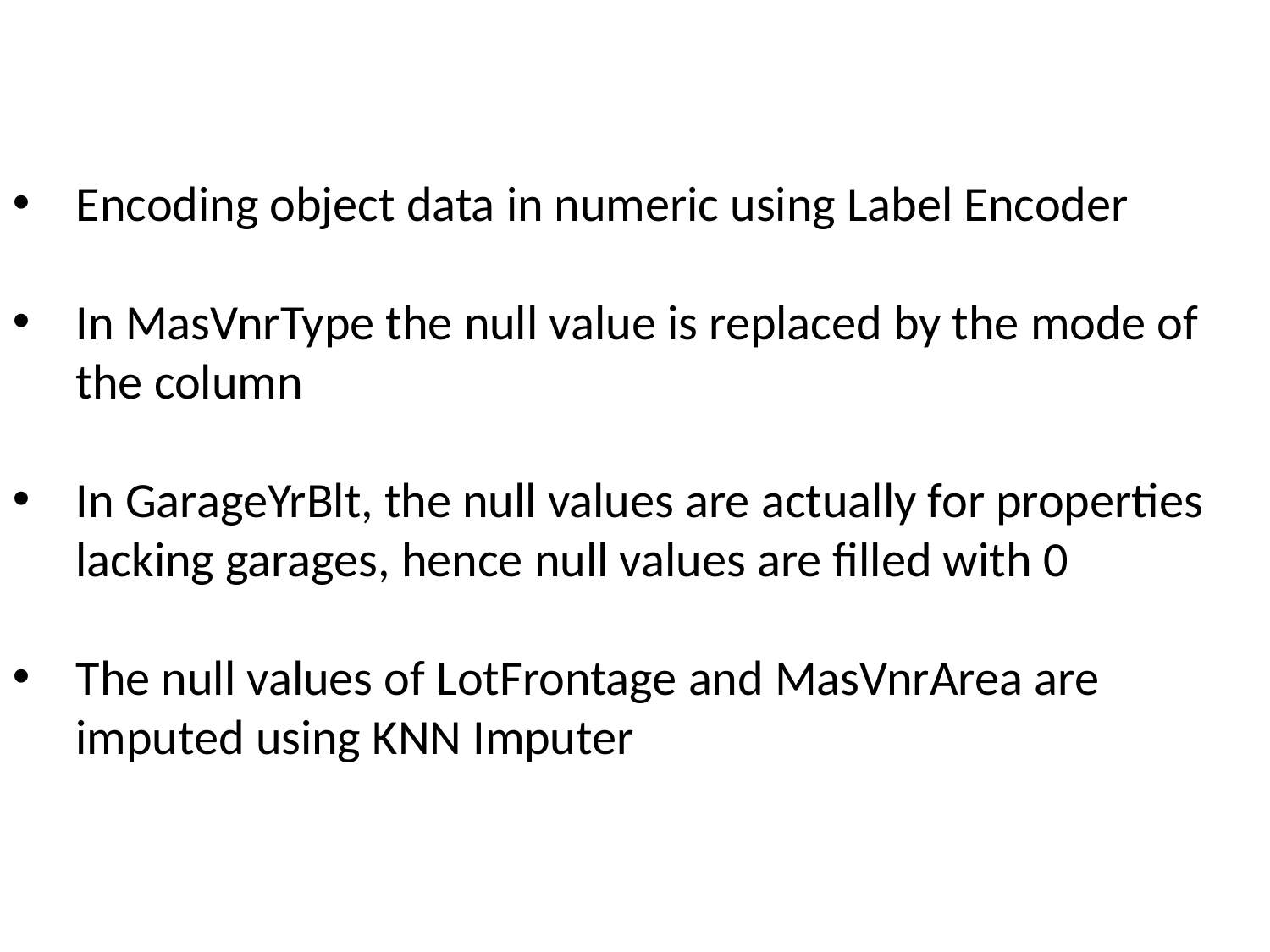

Encoding object data in numeric using Label Encoder

In MasVnrType the null value is replaced by the mode of the column

In GarageYrBlt, the null values are actually for properties lacking garages, hence null values are filled with 0

The null values of LotFrontage and MasVnrArea are imputed using KNN Imputer